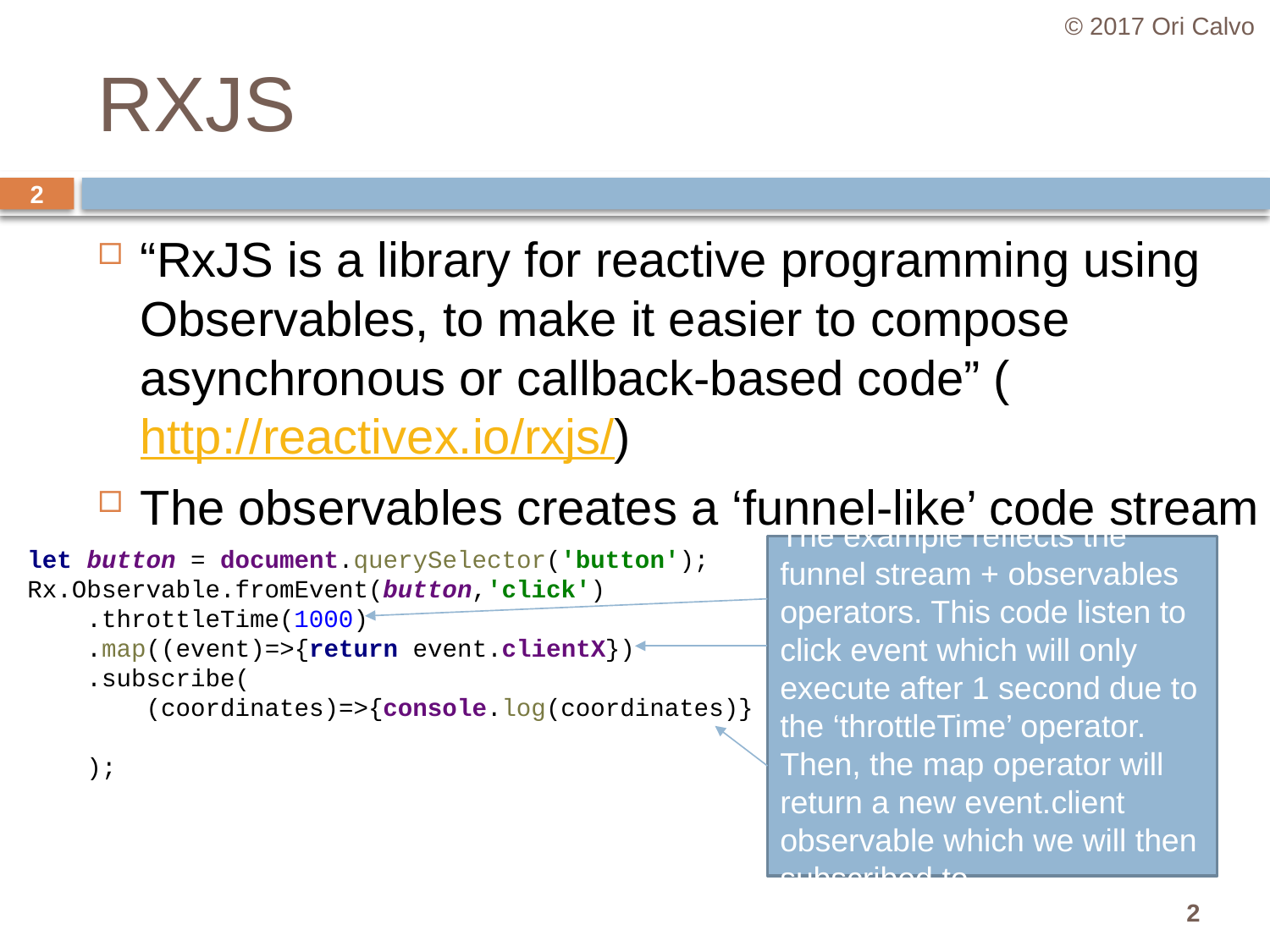

© 2017 Ori Calvo
# RXJS
2
“RxJS is a library for reactive programming using Observables, to make it easier to compose asynchronous or callback-based code” (http://reactivex.io/rxjs/)
The observables creates a ‘funnel-like’ code stream

let button = document.querySelector('button');
Rx.Observable.fromEvent(button,'click')
    .throttleTime(1000)
    .map((event)=>{return event.clientX})
    .subscribe(
        (coordinates)=>{console.log(coordinates)}
    );
The example reflects the funnel stream + observables operators. This code listen to click event which will only execute after 1 second due to the ‘throttleTime’ operator. Then, the map operator will return a new event.client observable which we will then subscribed to